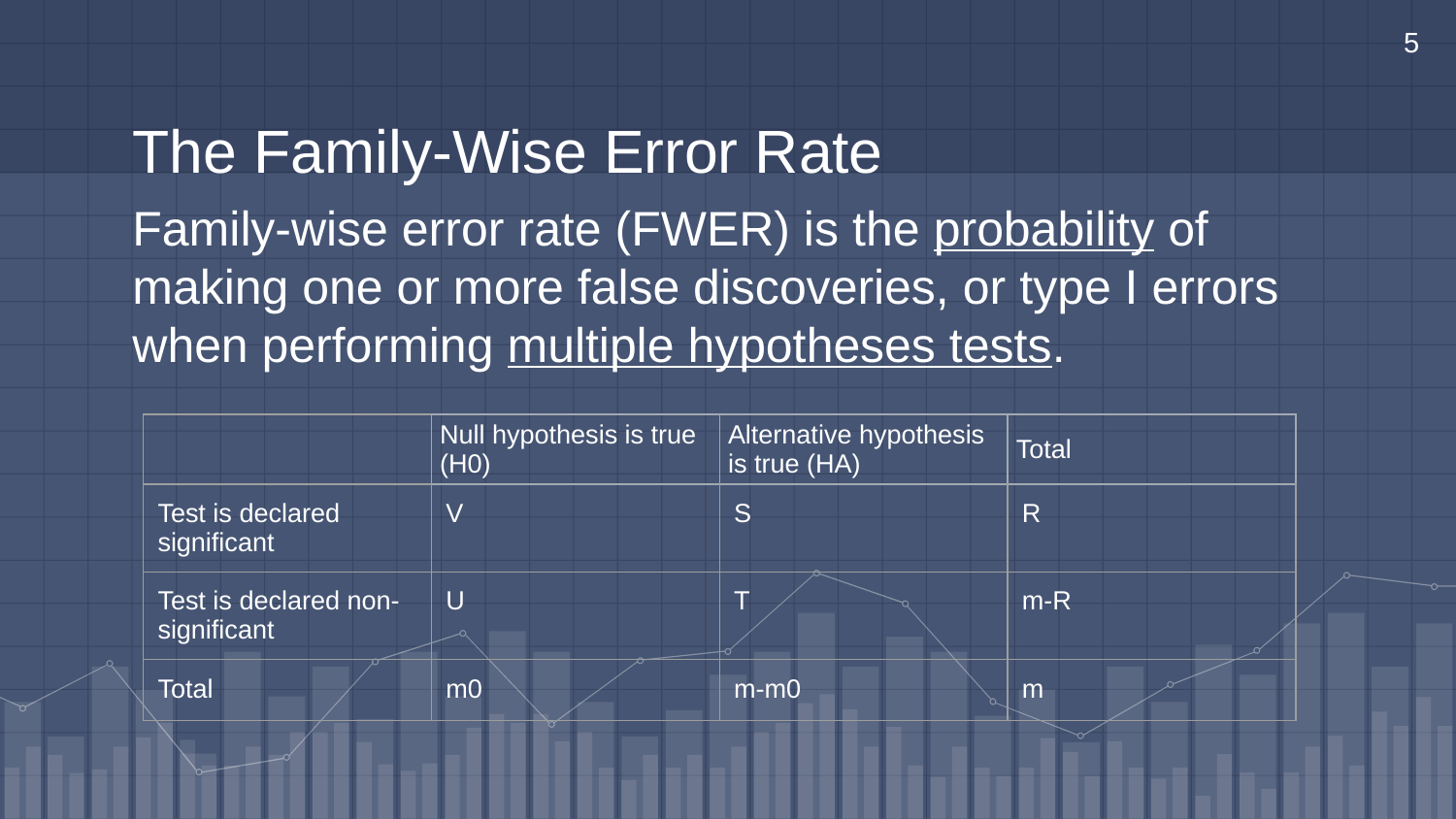

5
# The Family-Wise Error Rate
Family-wise error rate (FWER) is the probability of making one or more false discoveries, or type I errors when performing multiple hypotheses tests.

|  | Null hypothesis is true (H0) | Alternative hypothesis is true (HA) | Total |
| --- | --- | --- | --- |
| Test is declared significant | V | S | R |
| Test is declared non-significant | U | T | m-R |
| Total | m0 | m-m0 | m |